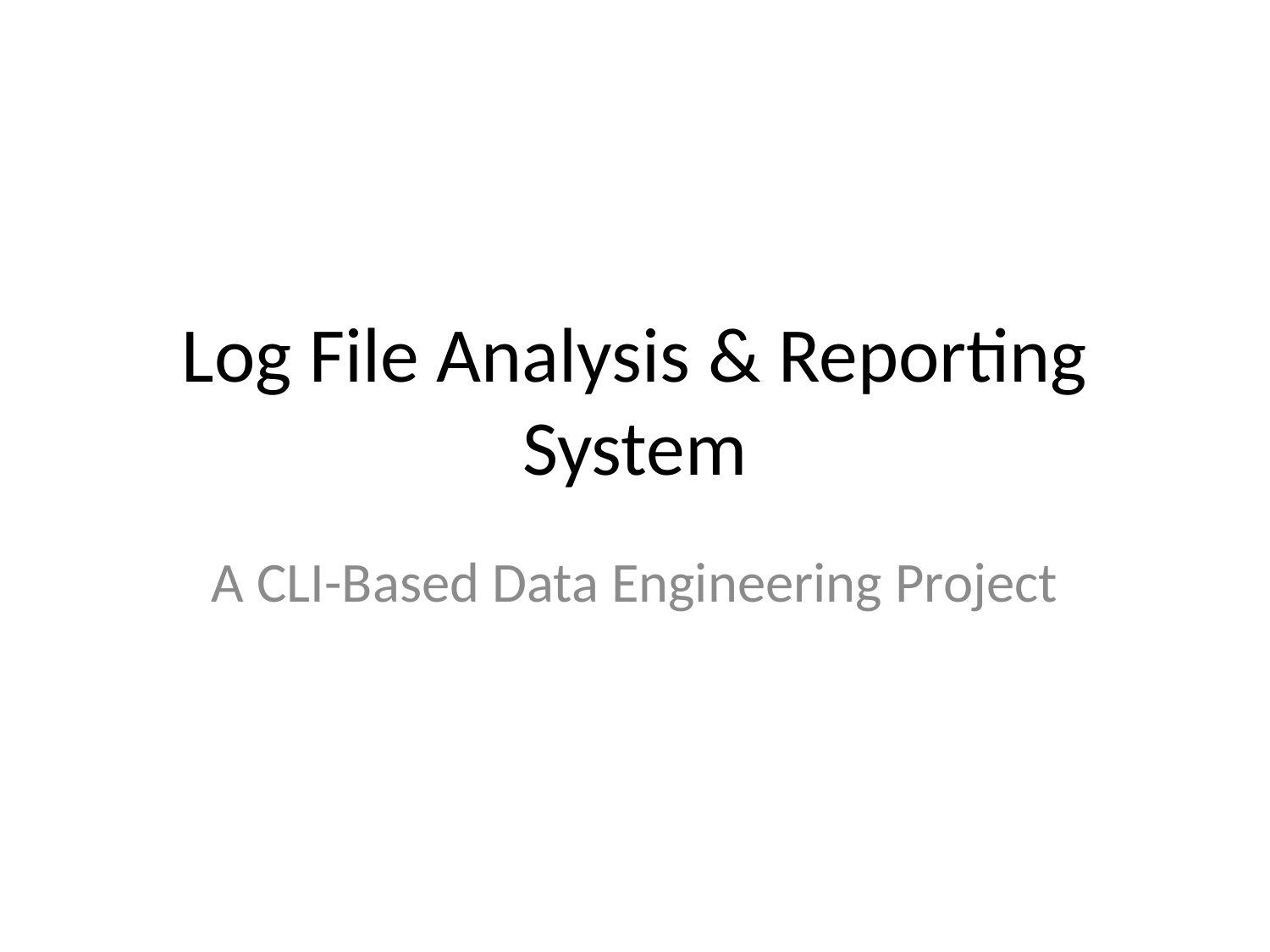

# Log File Analysis & Reporting System
A CLI-Based Data Engineering Project